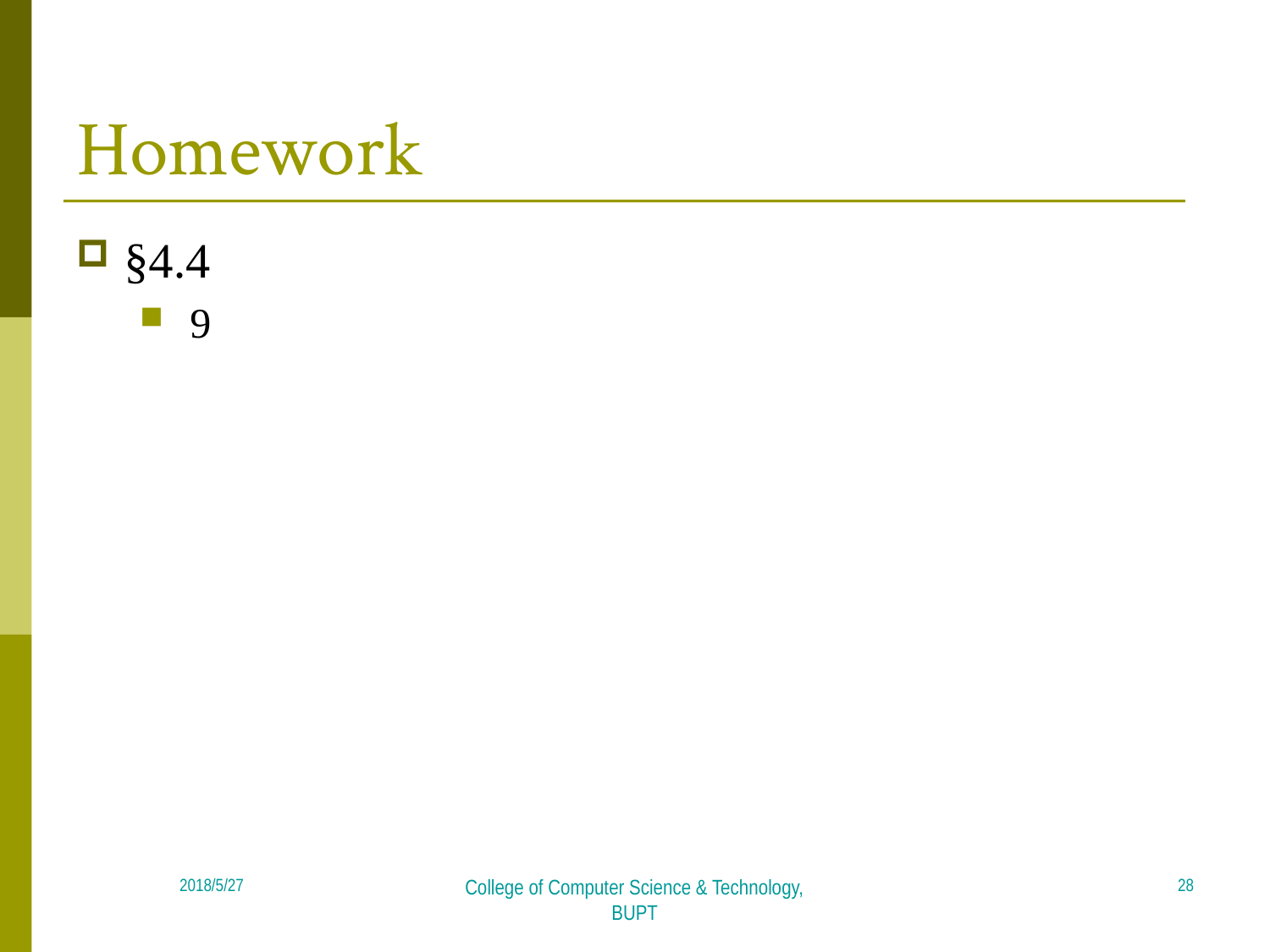

# Homework
§4.4
 9
28
2018/5/27
College of Computer Science & Technology, BUPT